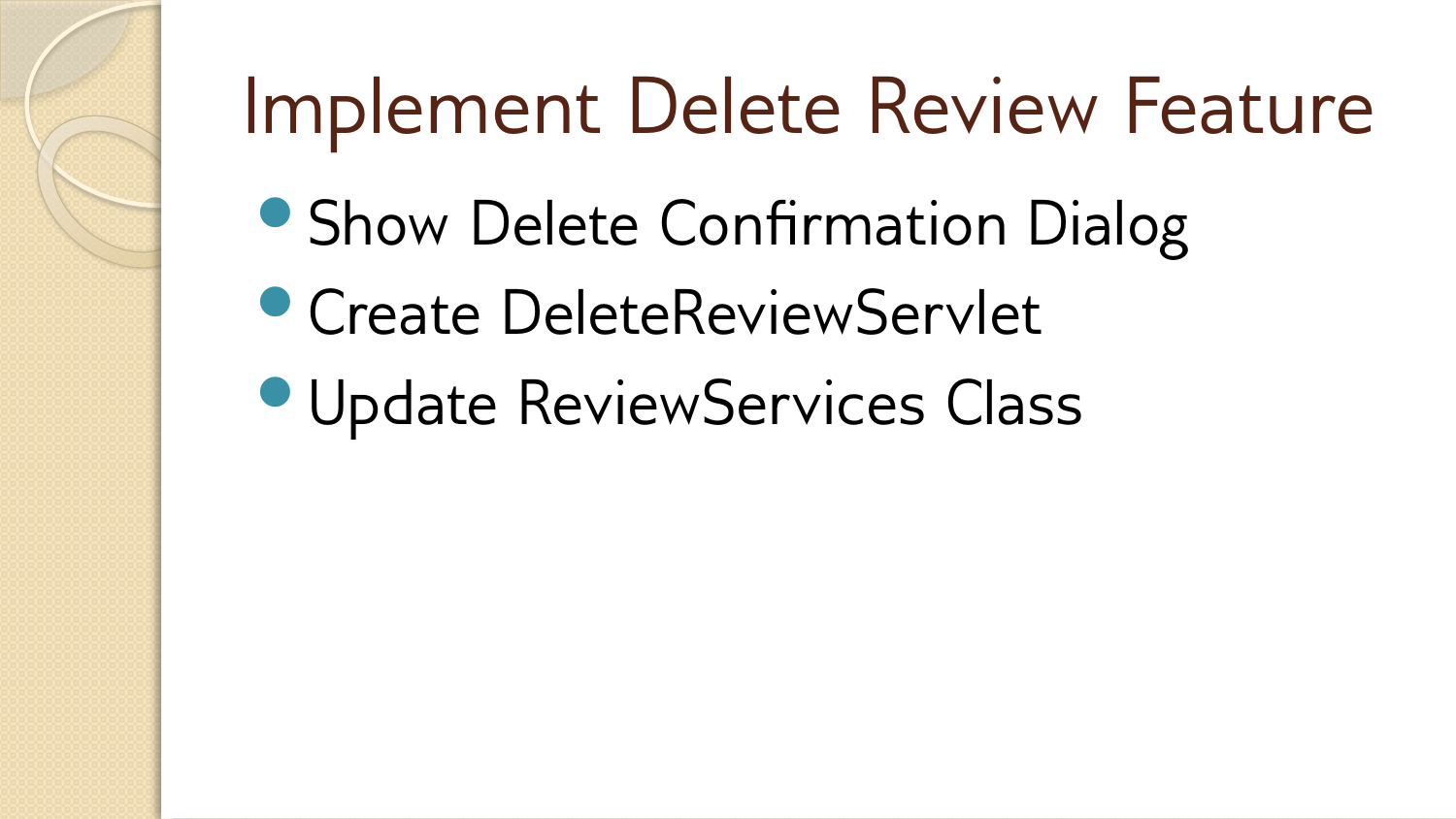

# Implement Delete Review Feature
Show Delete Confirmation Dialog
Create DeleteReviewServlet
Update ReviewServices Class